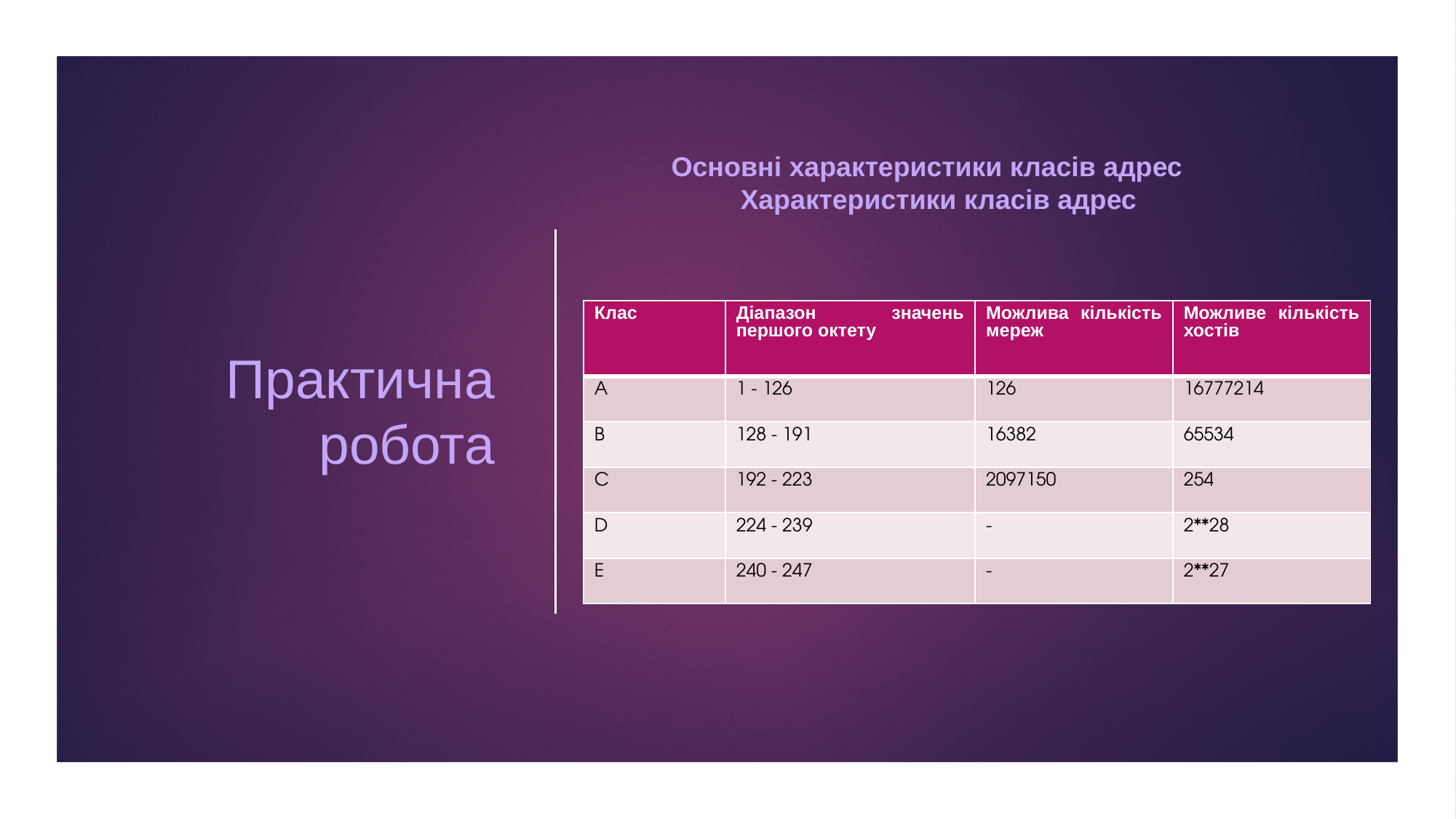

# Практична робота

Основні характеристики класів адрес    Характеристики класів адрес
| Клас | Діапазон значень першого октету | Можлива кількість мереж | Можливе кількість хостів |
| --- | --- | --- | --- |
| A | 1 - 126 | 126 | 16777214 |
| B | 128 - 191 | 16382 | 65534 |
| C | 192 - 223 | 2097150 | 254 |
| D | 224 - 239 | - | 2\*\*28 |
| E | 240 - 247 | - | 2\*\*27 |